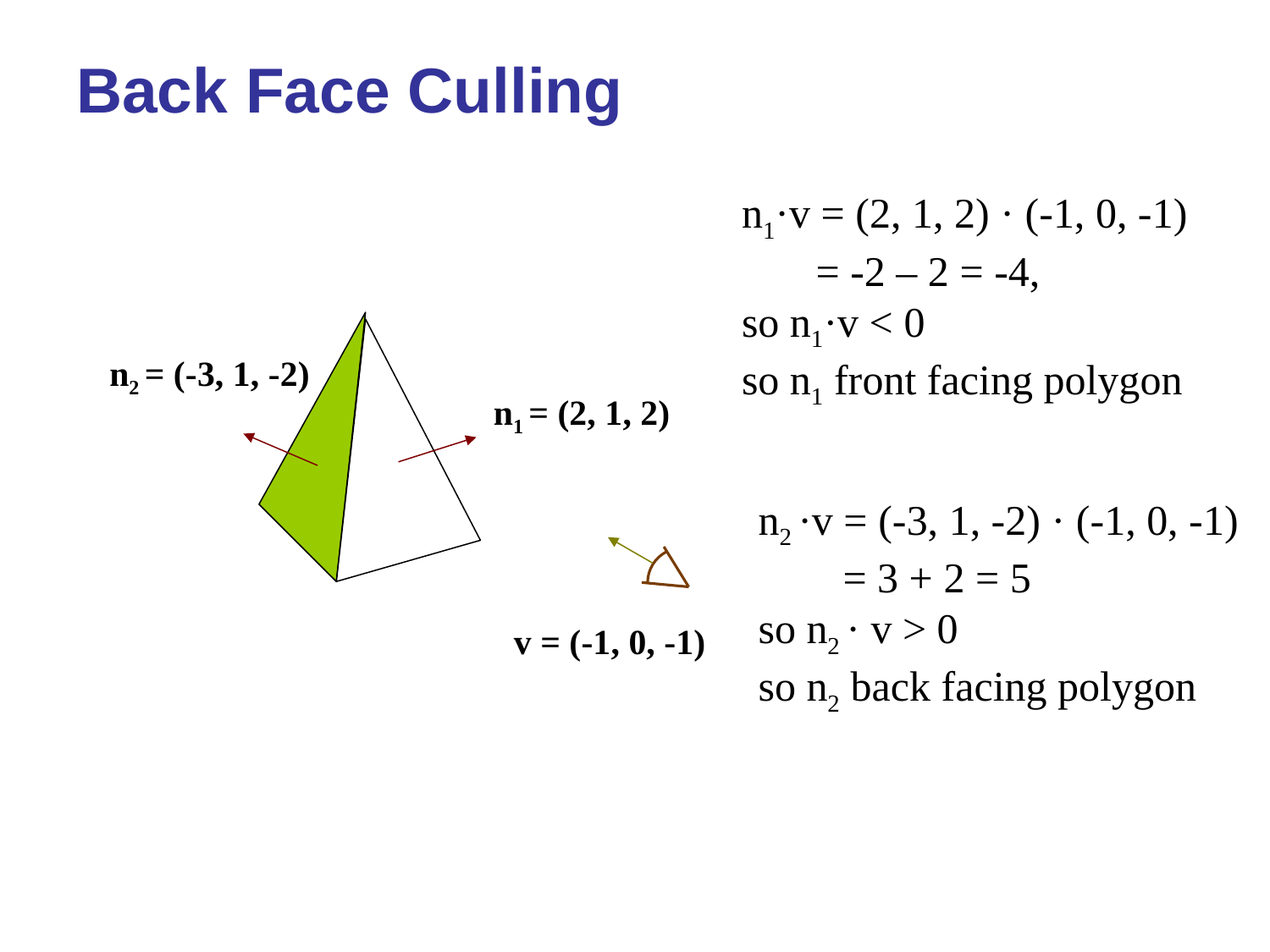

# Back Face Culling
n1·v = (2, 1, 2) · (-1, 0, -1)
       = -2 – 2 = -4,
so n1·v < 0
so n1 front facing polygon

n2 = (-3, 1, -2)
n1 = (2, 1, 2)

n2 ·v = (-3, 1, -2) · (-1, 0, -1)
        = 3 + 2 = 5
so n2 · v > 0
so n2 back facing polygon

v = (-1, 0, -1)